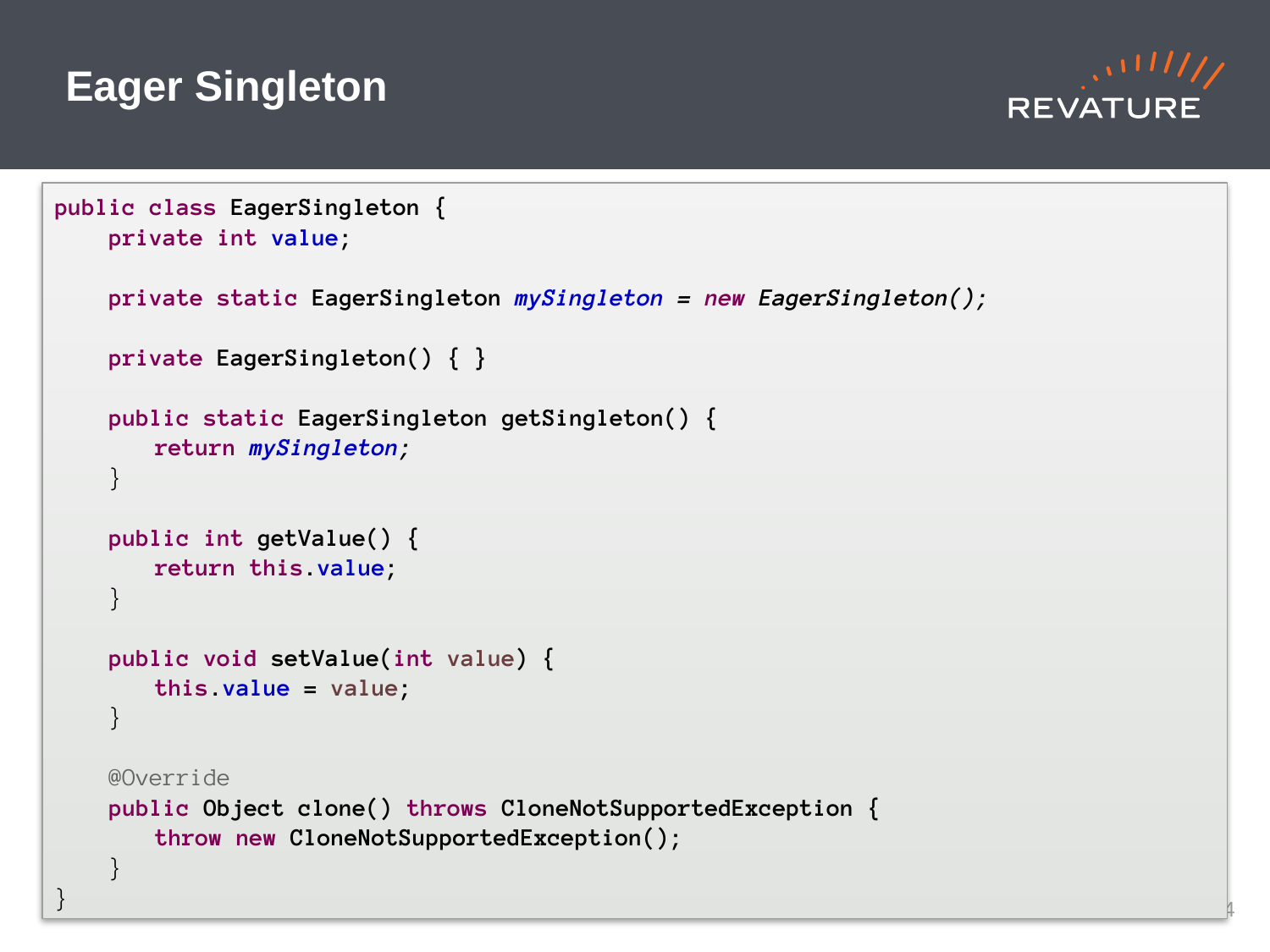

# Eager Singleton
public class EagerSingleton {
    private int value;

    private static EagerSingleton mySingleton = new EagerSingleton();

    private EagerSingleton() { }

    public static EagerSingleton getSingleton() {
	return mySingleton;
    }

    public int getValue() {
	return this.value;
    }

    public void setValue(int value) {
	this.value = value;
    }

    @Override
    public Object clone() throws CloneNotSupportedException {
	throw new CloneNotSupportedException();
    }
}
4